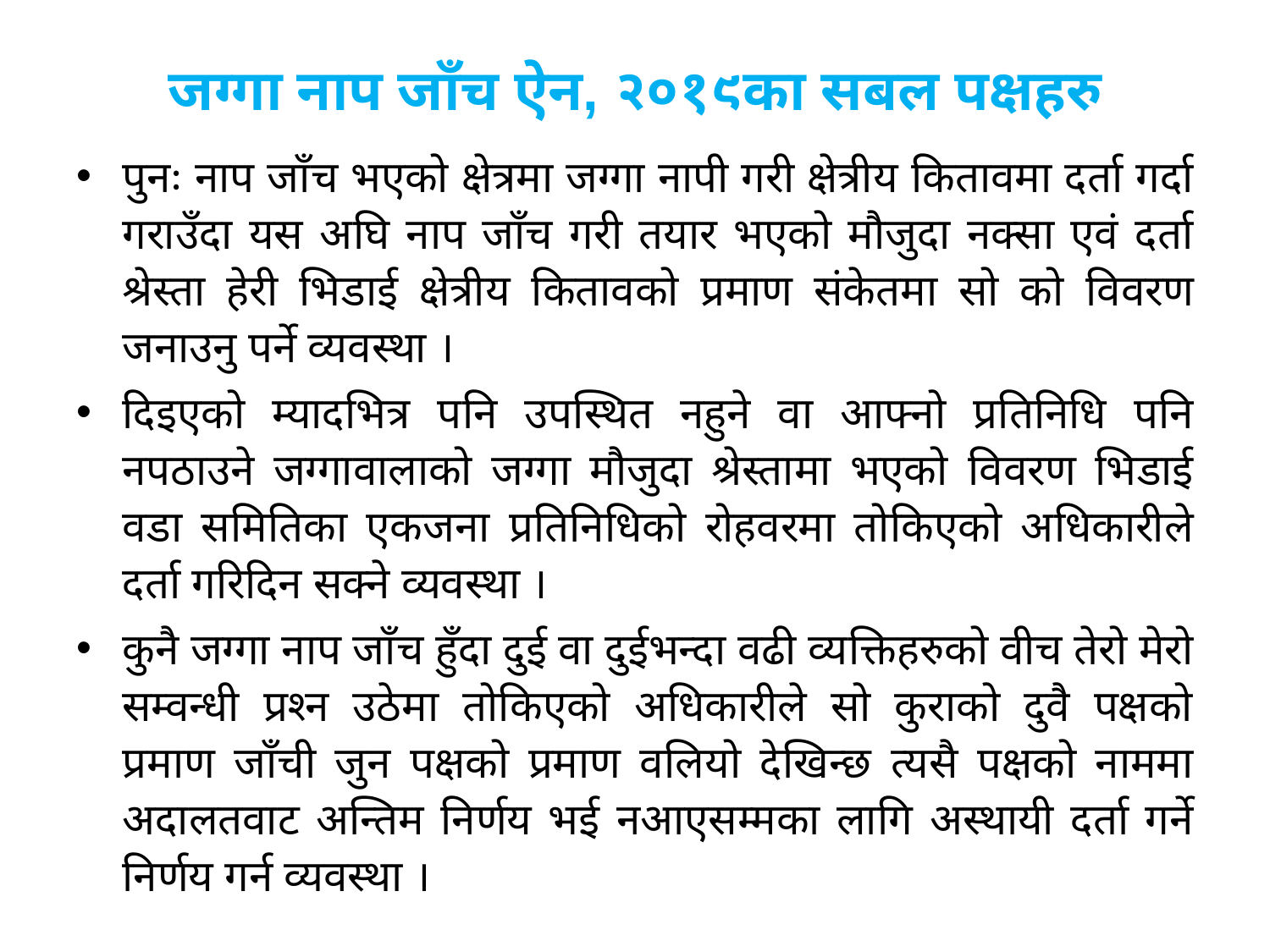

# जग्गा नाप जाँच ऐन, २०१९का सबल पक्षहरु
पुनः नाप जाँच भएको क्षेत्रमा जग्गा नापी गरी क्षेत्रीय कितावमा दर्ता गर्दा गराउँदा यस अघि नाप जाँच गरी तयार भएको मौजुदा नक्सा एवं दर्ता श्रेस्ता हेरी भिडाई क्षेत्रीय कितावको प्रमाण संकेतमा सो को विवरण जनाउनु पर्ने व्यवस्था ।
दिइएको म्यादभित्र पनि उपस्थित नहुने वा आफ्नो प्रतिनिधि पनि नपठाउने जग्गावालाको जग्गा मौजुदा श्रेस्तामा भएको विवरण भिडाई वडा समितिका एकजना प्रतिनिधिको रोहवरमा तोकिएको अधिकारीले दर्ता गरिदिन सक्ने व्यवस्था ।
कुनै जग्गा नाप जाँच हुँदा दुई वा दुईभन्दा वढी व्यक्तिहरुको वीच तेरो मेरो सम्वन्धी प्रश्न उठेमा तोकिएको अधिकारीले सो कुराको दुवै पक्षको प्रमाण जाँची जुन पक्षको प्रमाण वलियो देखिन्छ त्यसै पक्षको नाममा अदालतवाट अन्तिम निर्णय भई नआएसम्मका लागि अस्थायी दर्ता गर्ने निर्णय गर्न व्यवस्था ।